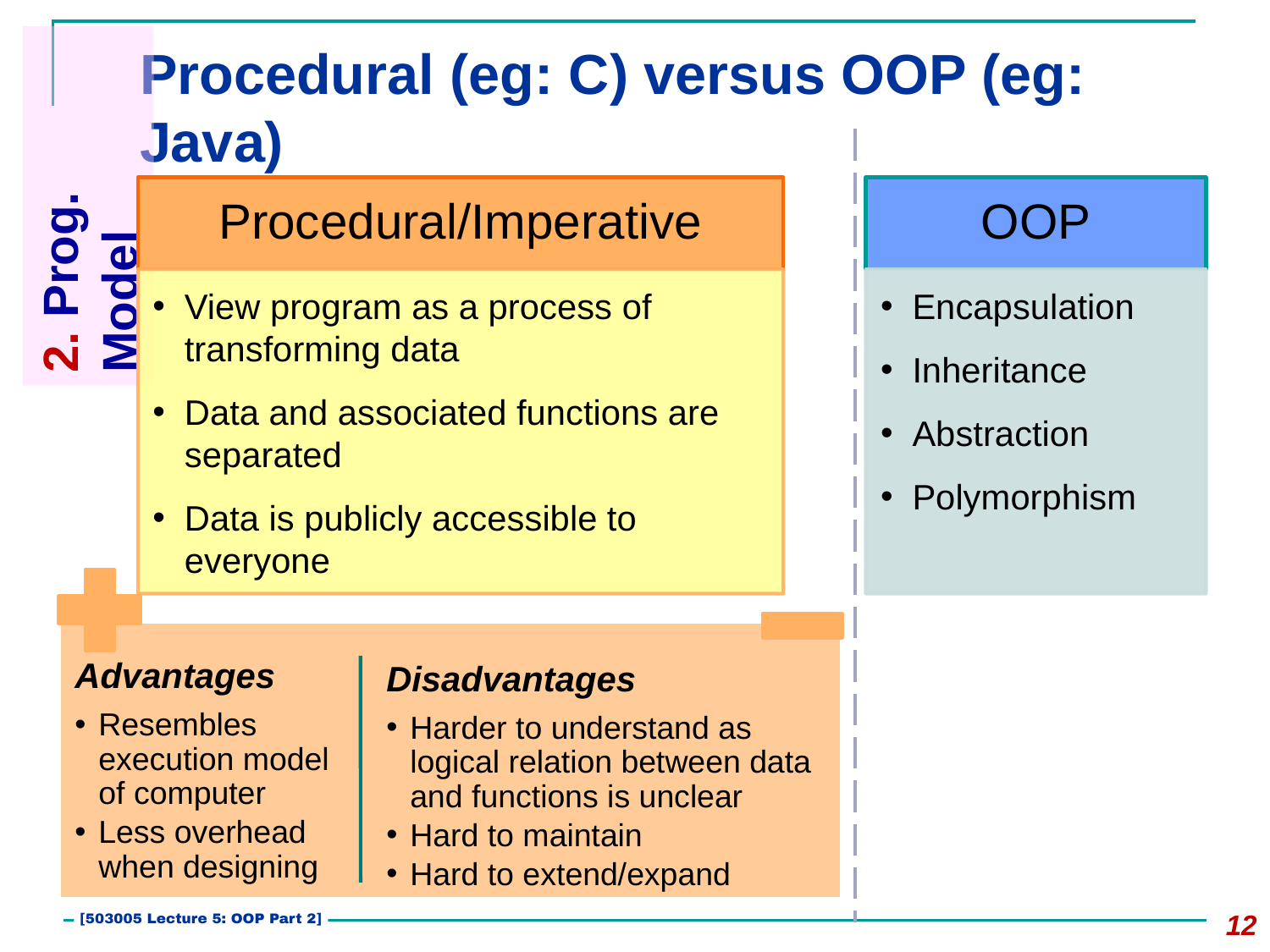

# Procedural (eg: C) versus OOP (eg: Java)
2. Prog. Model

Procedural/Imperative

OOP

View program as a process of transforming data
Data and associated functions are separated
Data is publicly accessible to everyone

Encapsulation
Inheritance
Abstraction
Polymorphism

Advantages
Resembles execution model of computer
Less overhead when designing

Disadvantages
Harder to understand as logical relation between data and functions is unclear
Hard to maintain
Hard to extend/expand
12
[503005 Lecture 5: OOP Part 2]